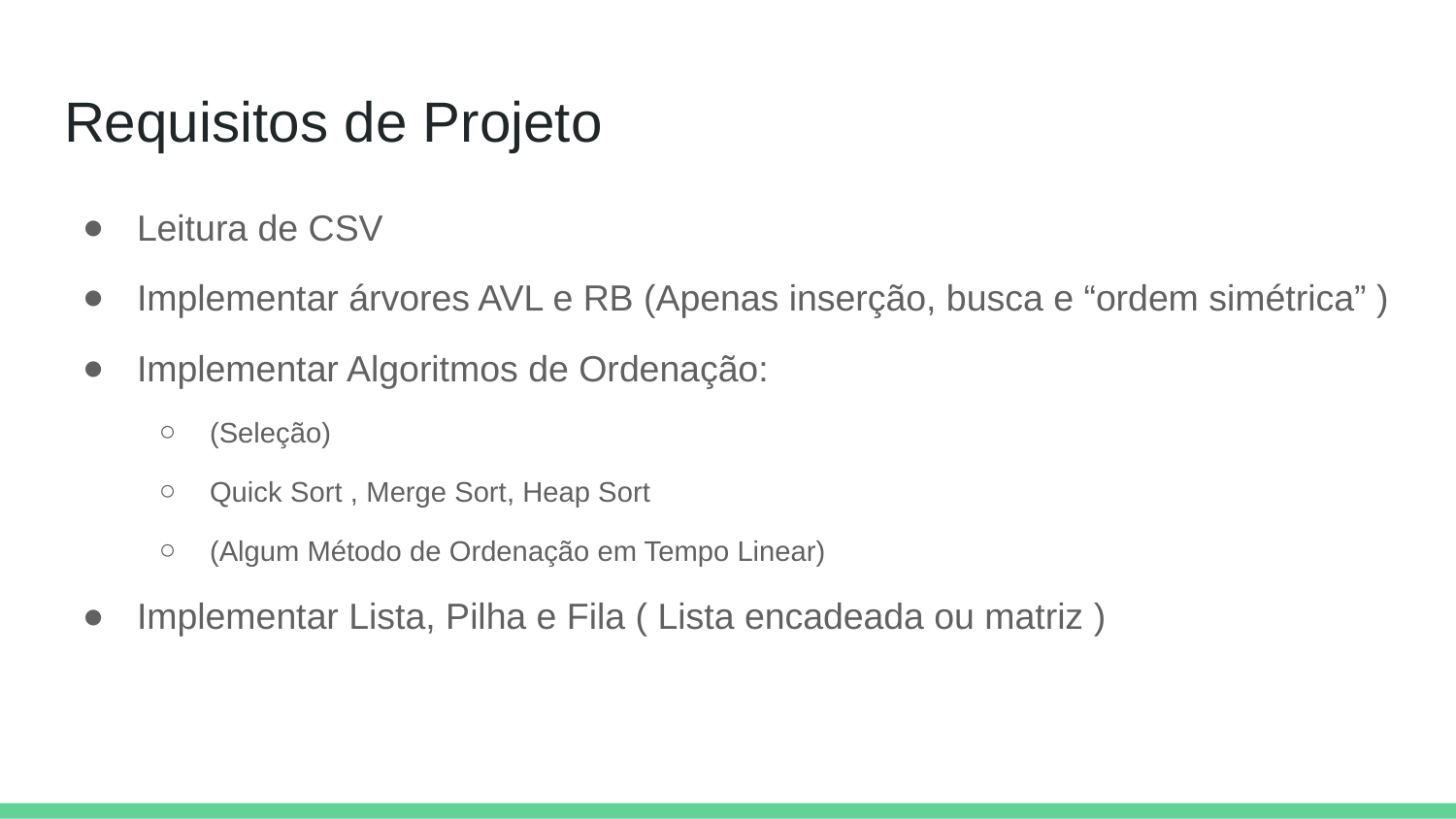

# Requisitos de Projeto
Leitura de CSV
Implementar árvores AVL e RB (Apenas inserção, busca e “ordem simétrica” )
Implementar Algoritmos de Ordenação:
(Seleção)
Quick Sort , Merge Sort, Heap Sort
(Algum Método de Ordenação em Tempo Linear)
Implementar Lista, Pilha e Fila ( Lista encadeada ou matriz )